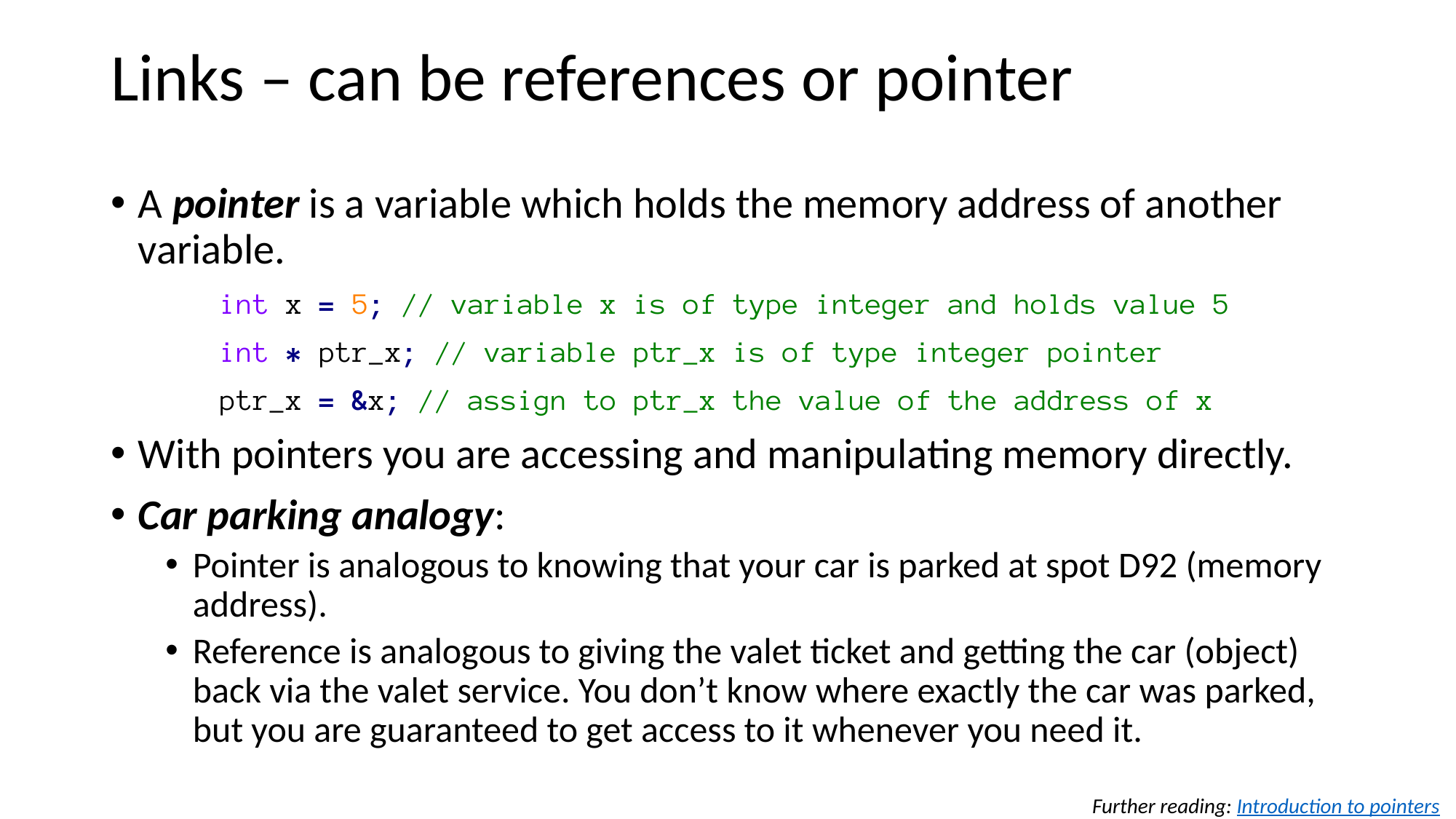

# Links – can be references or pointer
A pointer is a variable which holds the memory address of another variable.
	int x = 5; // variable x is of type integer and holds value 5
	int * ptr_x; // variable ptr_x is of type integer pointer
	ptr_x = &x; // assign to ptr_x the value of the address of x
With pointers you are accessing and manipulating memory directly.
Car parking analogy:
Pointer is analogous to knowing that your car is parked at spot D92 (memory address).
Reference is analogous to giving the valet ticket and getting the car (object) back via the valet service. You don’t know where exactly the car was parked, but you are guaranteed to get access to it whenever you need it.
Further reading: Introduction to pointers